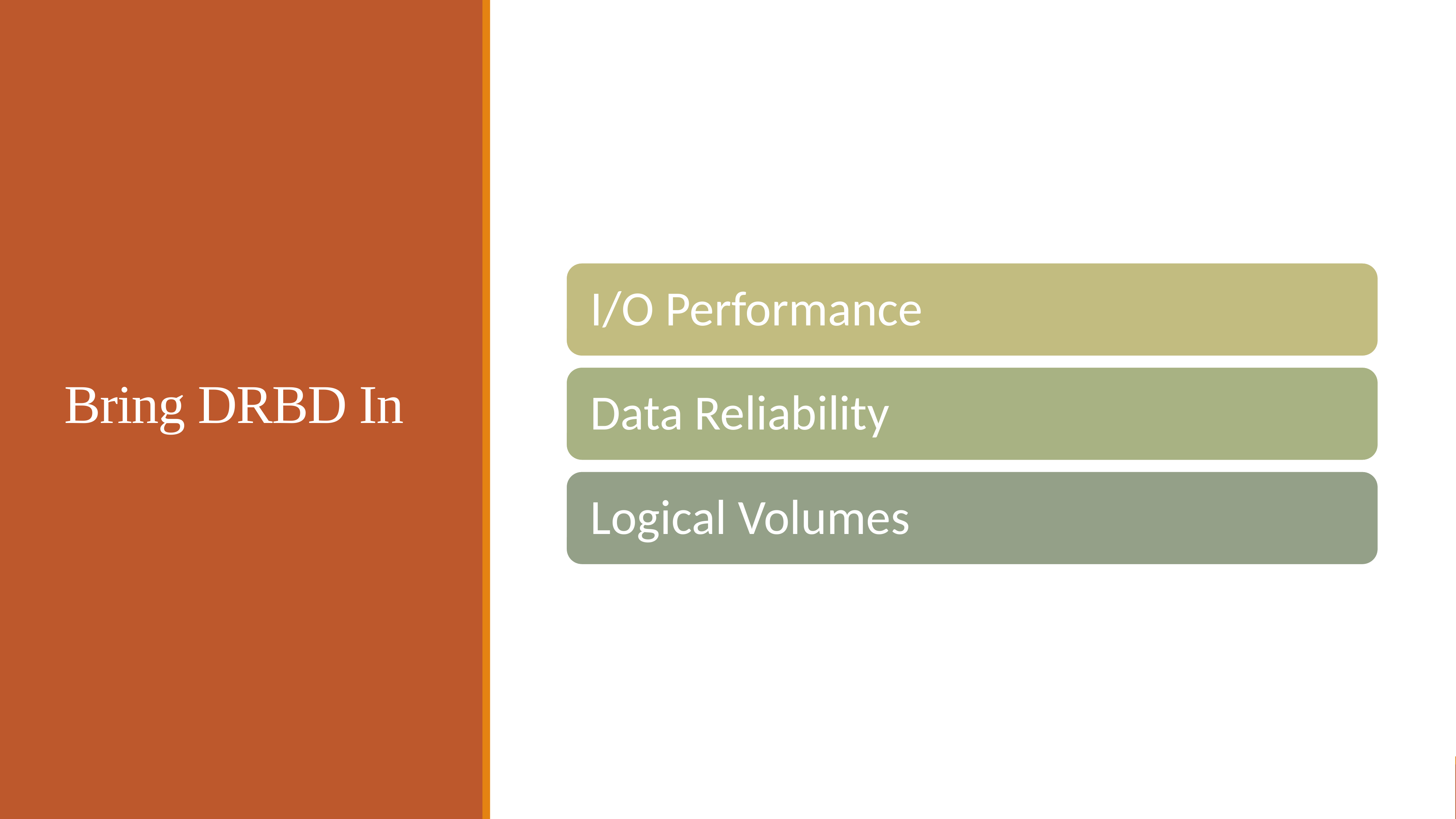

# Bring DRBD In
I/O Performance
Data Reliability
Logical Volumes